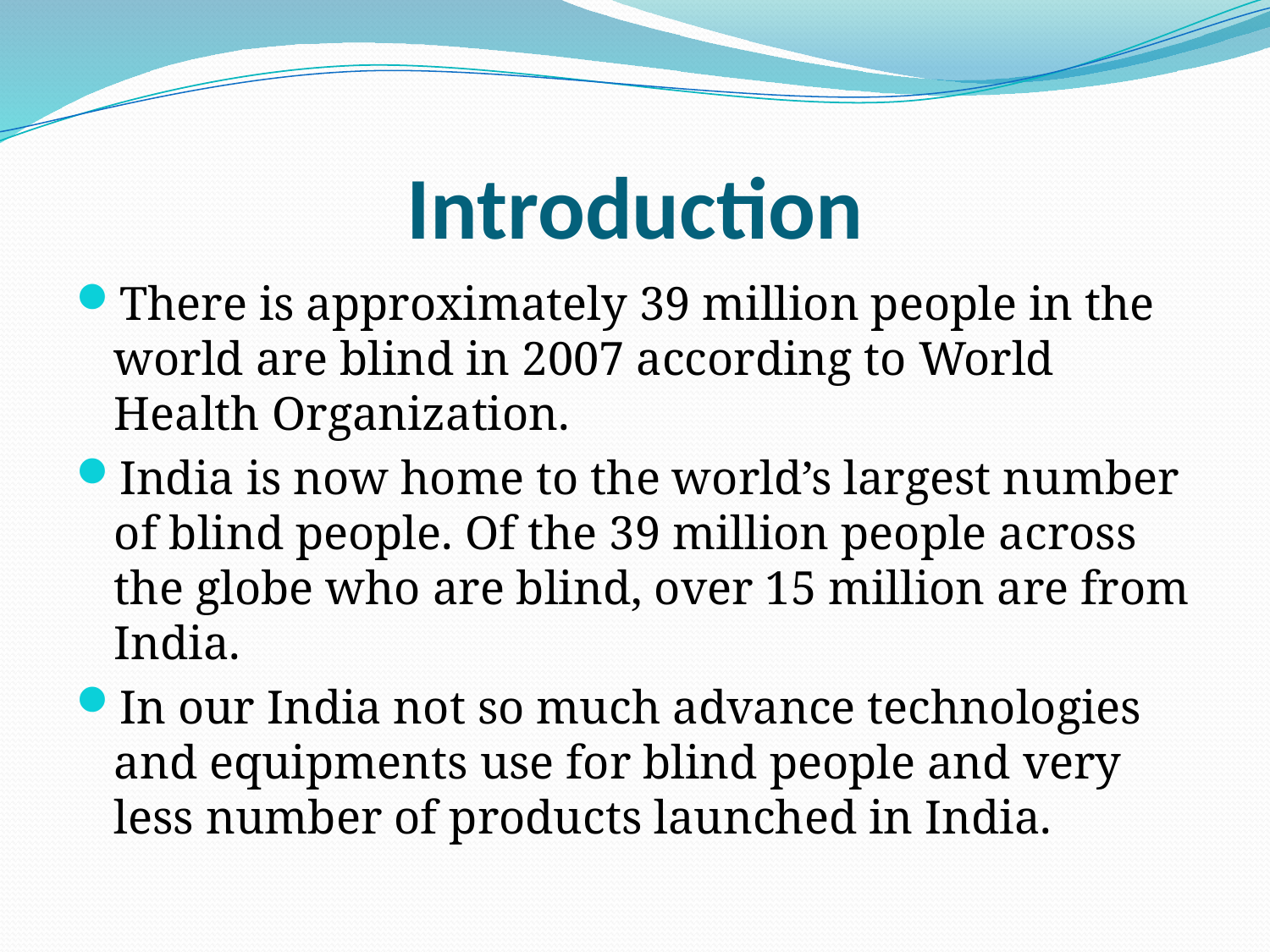

# Introduction
There is approximately 39 million people in the world are blind in 2007 according to World Health Organization.
India is now home to the world’s largest number of blind people. Of the 39 million people across the globe who are blind, over 15 million are from India.
In our India not so much advance technologies and equipments use for blind people and very less number of products launched in India.